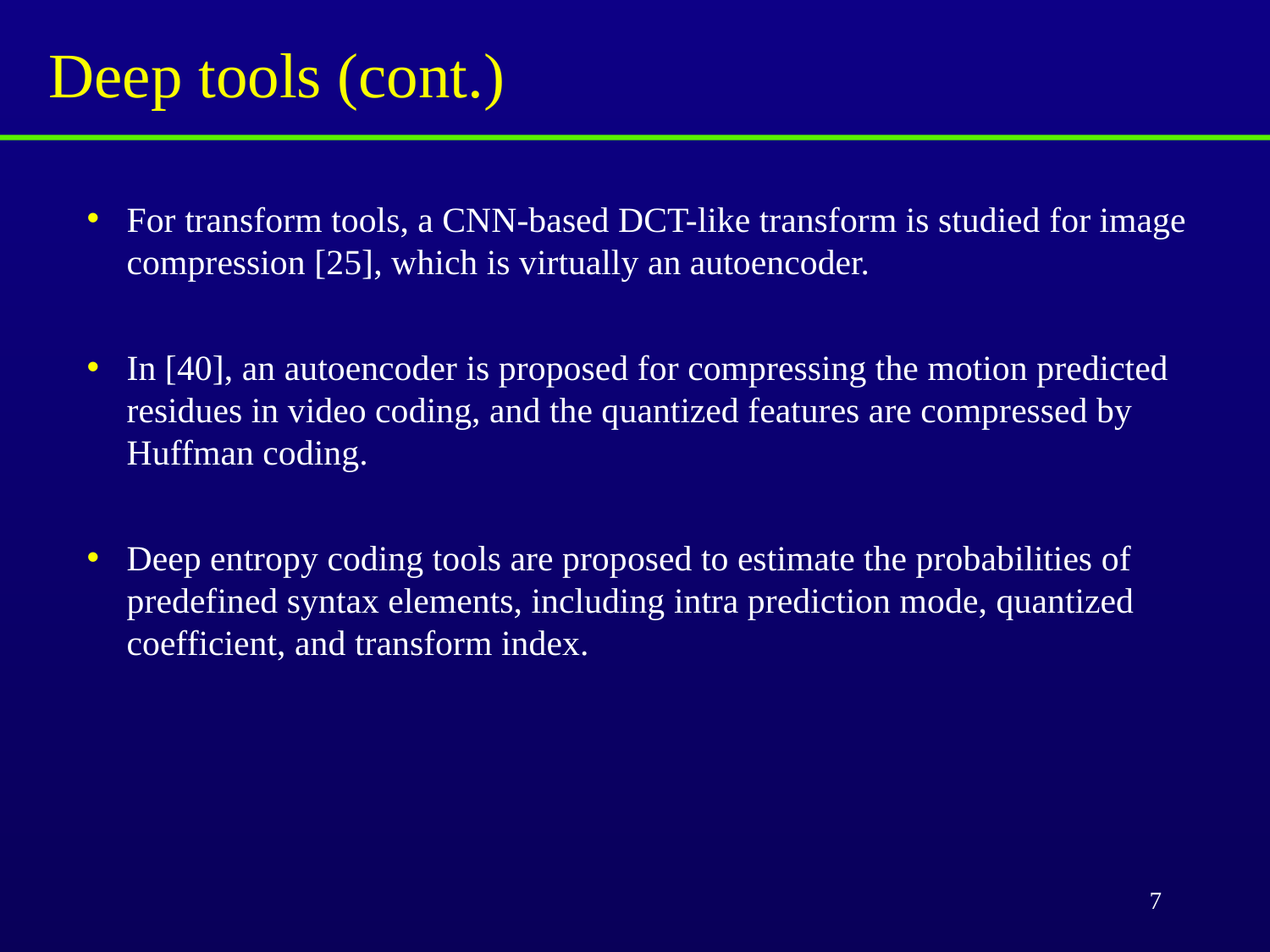

# Deep tools (cont.)
For transform tools, a CNN-based DCT-like transform is studied for image compression [25], which is virtually an autoencoder.

In [40], an autoencoder is proposed for compressing the motion predicted residues in video coding, and the quantized features are compressed by Huffman coding.

Deep entropy coding tools are proposed to estimate the probabilities of predefined syntax elements, including intra prediction mode, quantized coefficient, and transform index.

7